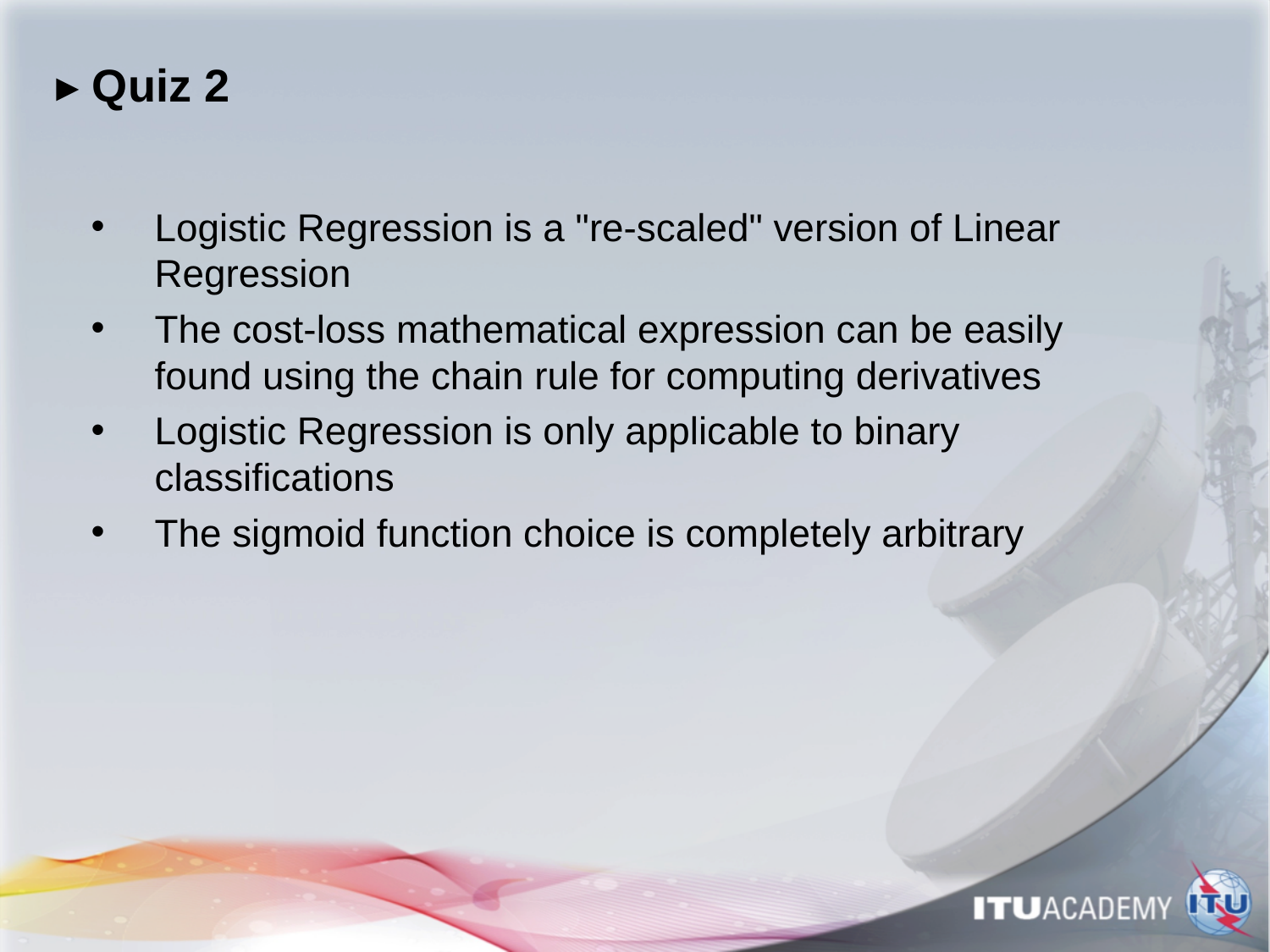

# ▸ Quiz 2
Logistic Regression is a "re-scaled" version of Linear Regression
The cost-loss mathematical expression can be easily found using the chain rule for computing derivatives
Logistic Regression is only applicable to binary classifications
The sigmoid function choice is completely arbitrary